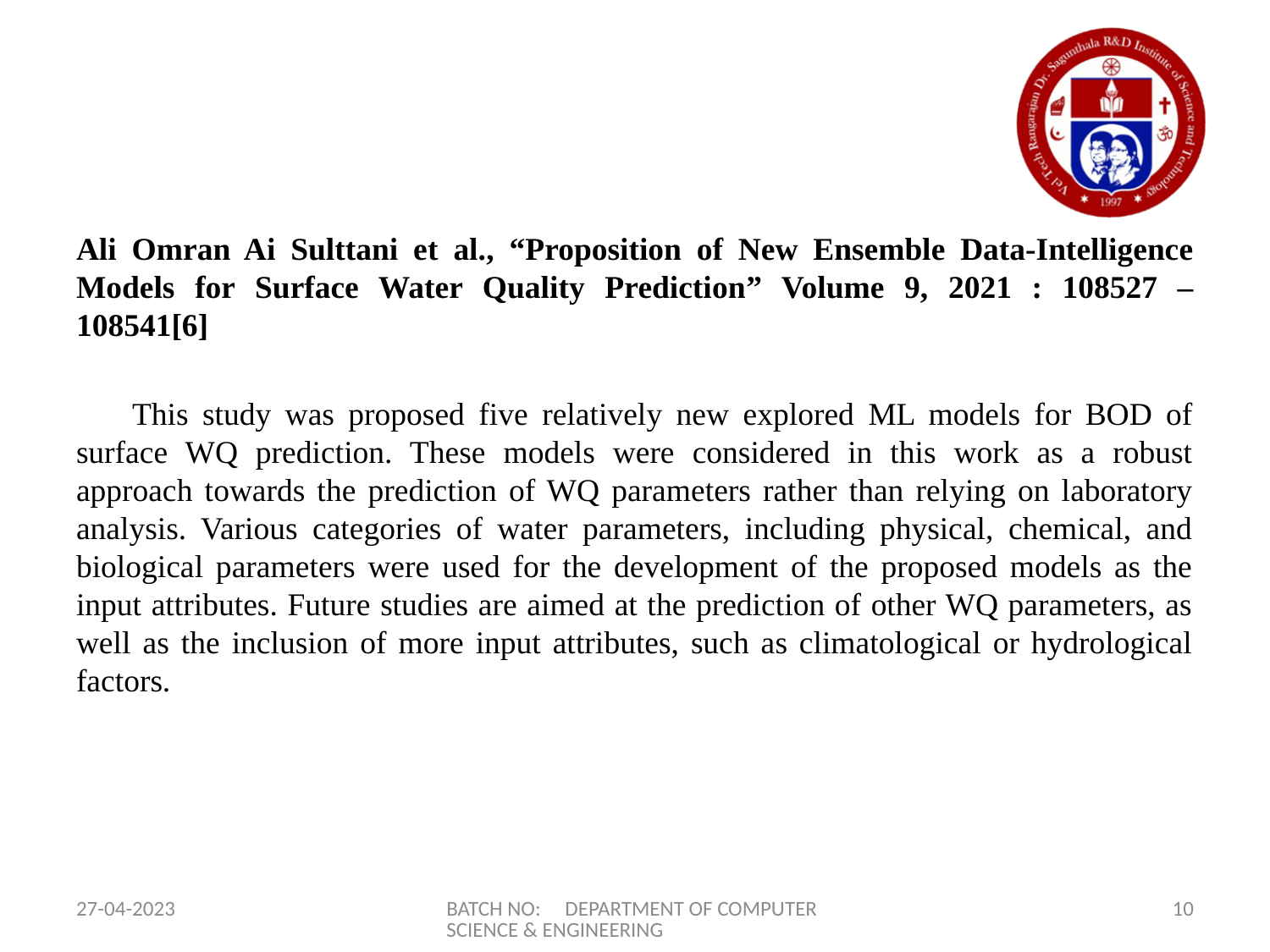

Ali Omran Ai Sulttani et al., “Proposition of New Ensemble Data-Intelligence Models for Surface Water Quality Prediction” Volume 9, 2021 : 108527 – 108541[6]

    This study was proposed five relatively new explored ML models for BOD of surface WQ prediction. These models were considered in this work as a robust approach towards the prediction of WQ parameters rather than relying on laboratory analysis. Various categories of water parameters, including physical, chemical, and biological parameters were used for the development of the proposed models as the input attributes. Future studies are aimed at the prediction of other WQ parameters, as well as the inclusion of more input attributes, such as climatological or hydrological factors.

27-04-2023
BATCH NO:     DEPARTMENT OF COMPUTER SCIENCE & ENGINEERING
10